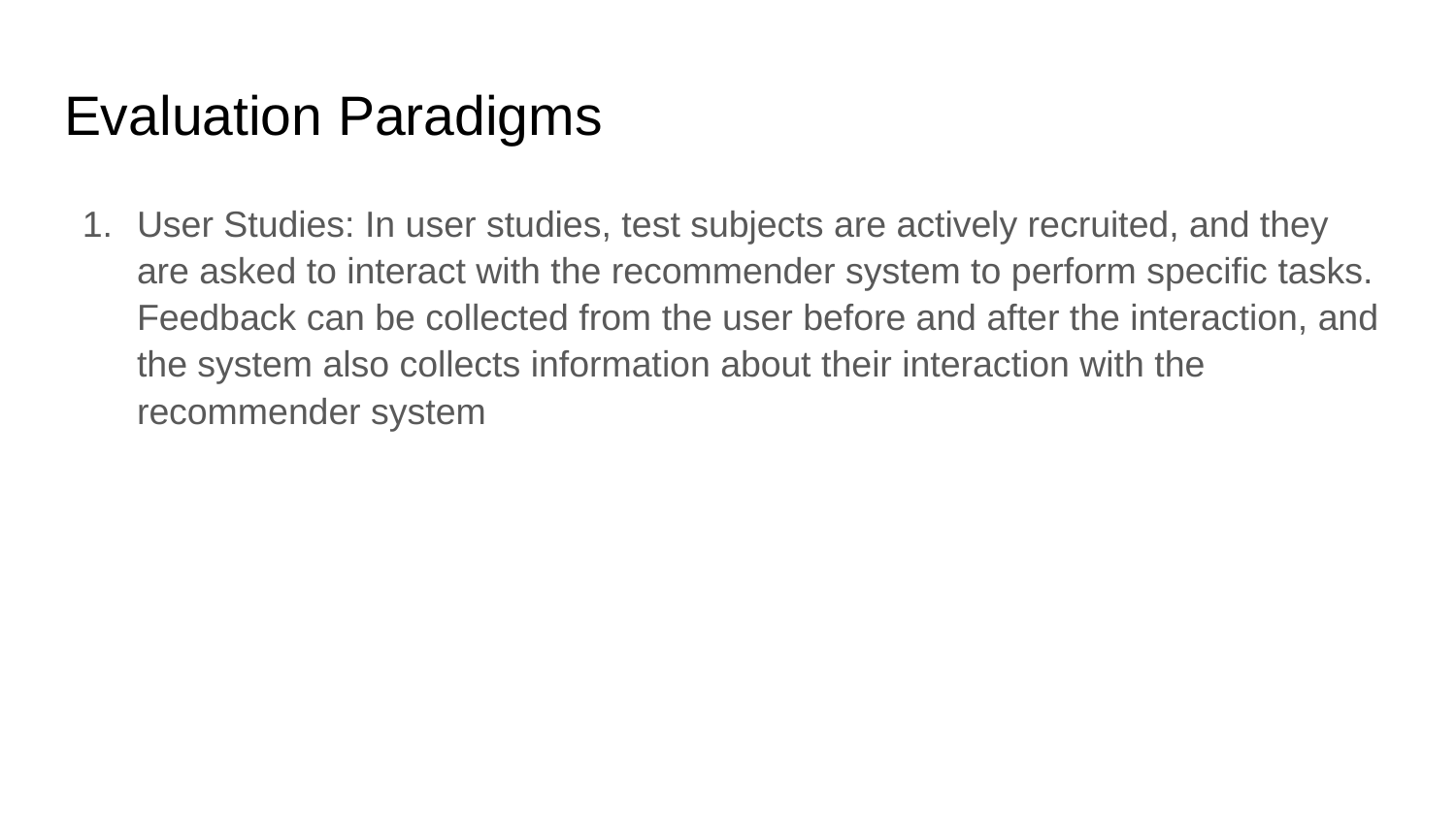

# Evaluation Paradigms
User Studies: In user studies, test subjects are actively recruited, and they are asked to interact with the recommender system to perform specific tasks. Feedback can be collected from the user before and after the interaction, and the system also collects information about their interaction with the recommender system